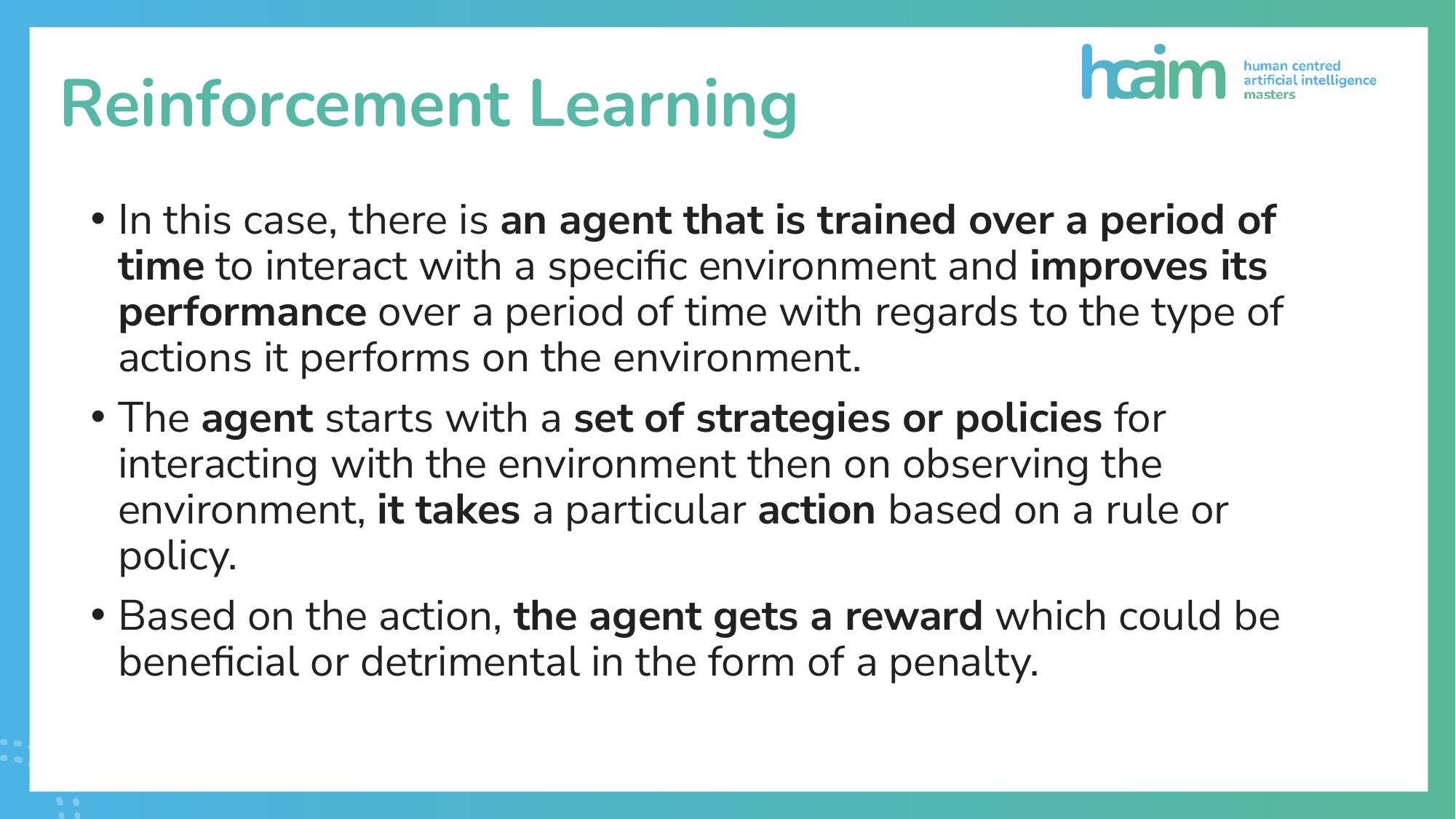

# Reinforcement Learning
In this case, there is an agent that is trained over a period of time to interact with a specific environment and improves its performance over a period of time with regards to the type of actions it performs on the environment.
The agent starts with a set of strategies or policies for interacting with the environment then on observing the environment, it takes a particular action based on a rule or policy.
Based on the action, the agent gets a reward which could be beneficial or detrimental in the form of a penalty.